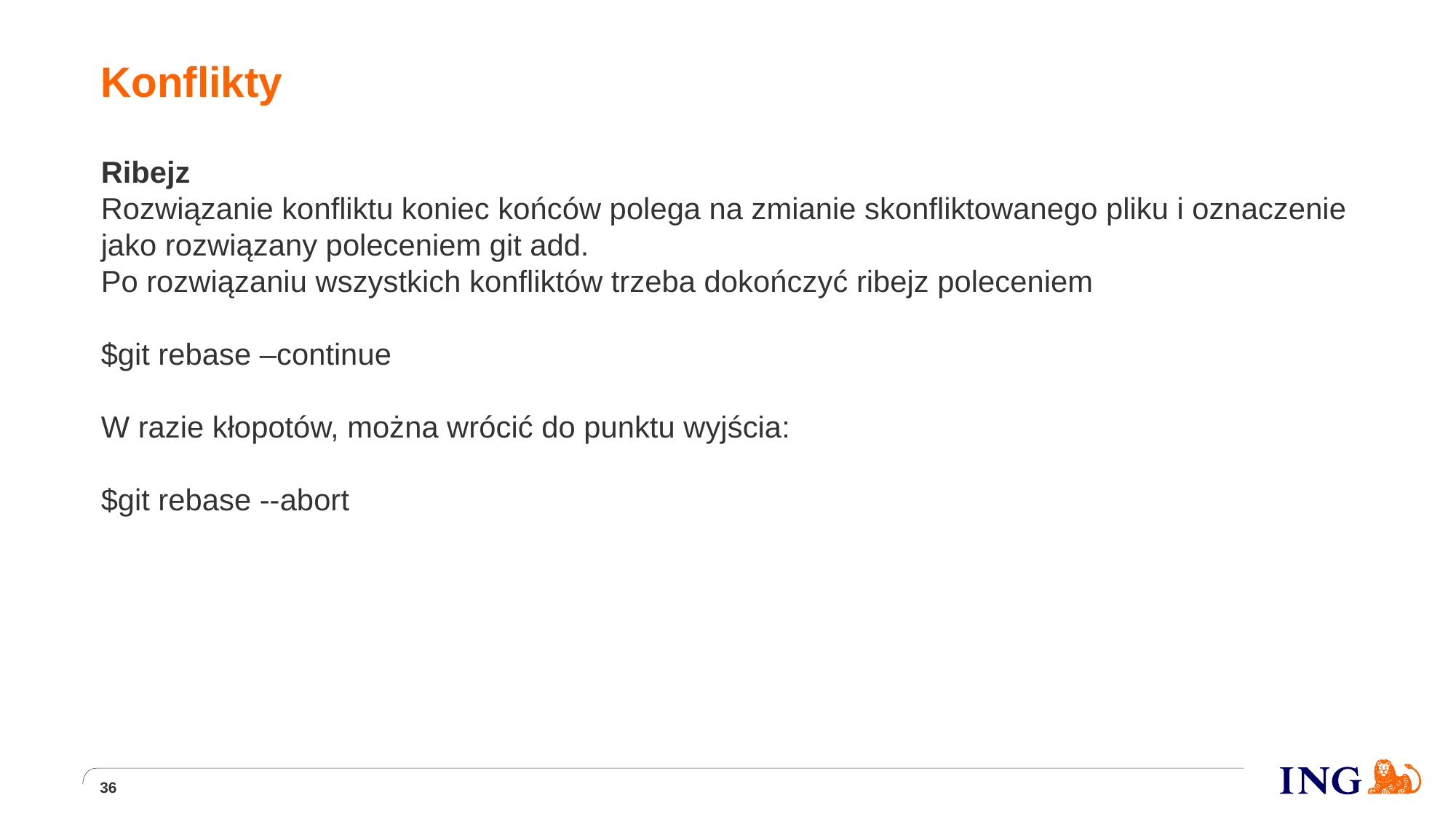

# Konflikty
Ribejz
Rozwiązanie konfliktu koniec końców polega na zmianie skonfliktowanego pliku i oznaczenie jako rozwiązany poleceniem git add.
Po rozwiązaniu wszystkich konfliktów trzeba dokończyć ribejz poleceniem

$git rebase –continue

W razie kłopotów, można wrócić do punktu wyjścia:

$git rebase --abort

36